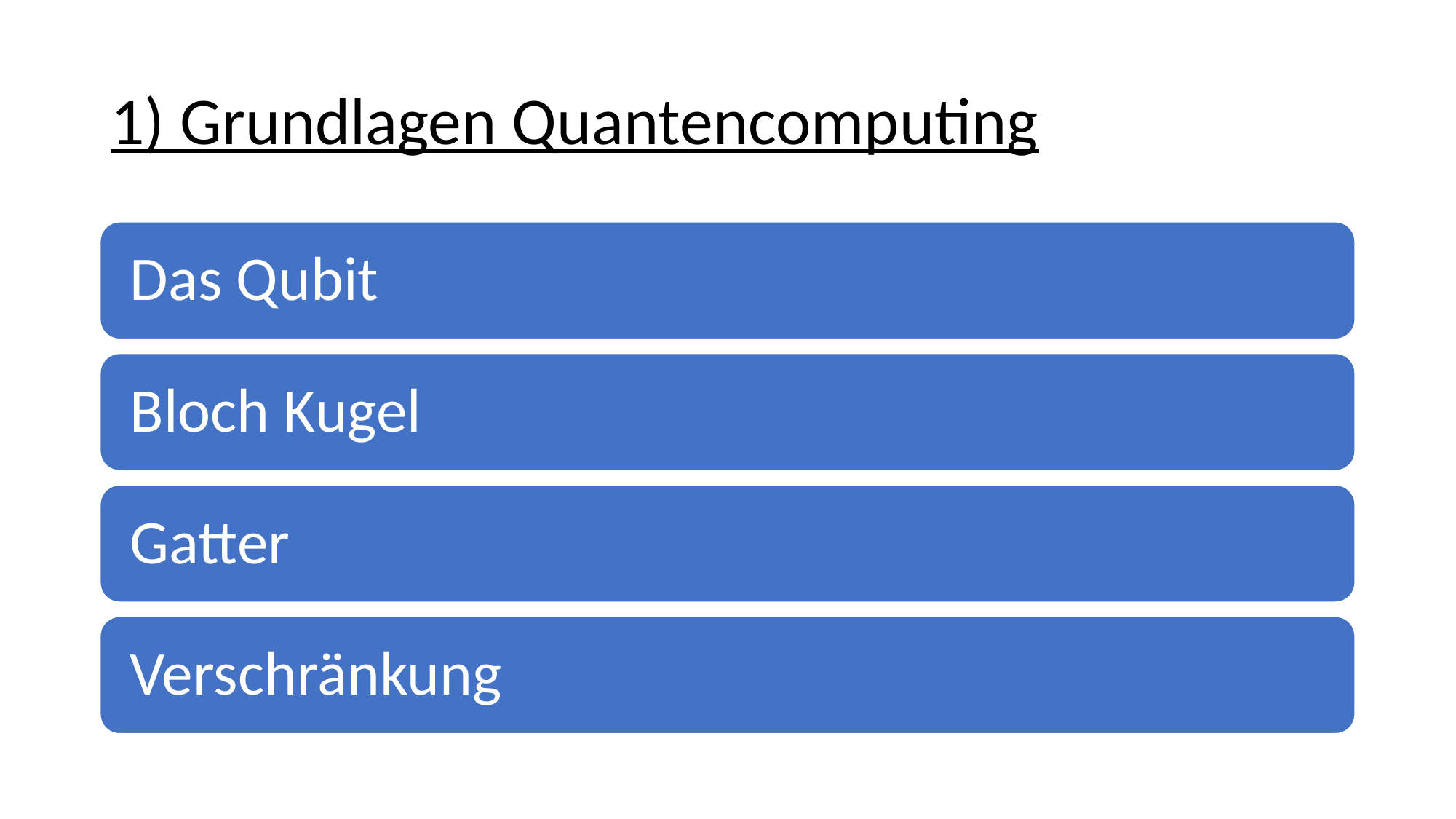

# 1) Grundlagen Quantencomputing
Das Qubit
Bloch Kugel
Gatter
Verschränkung